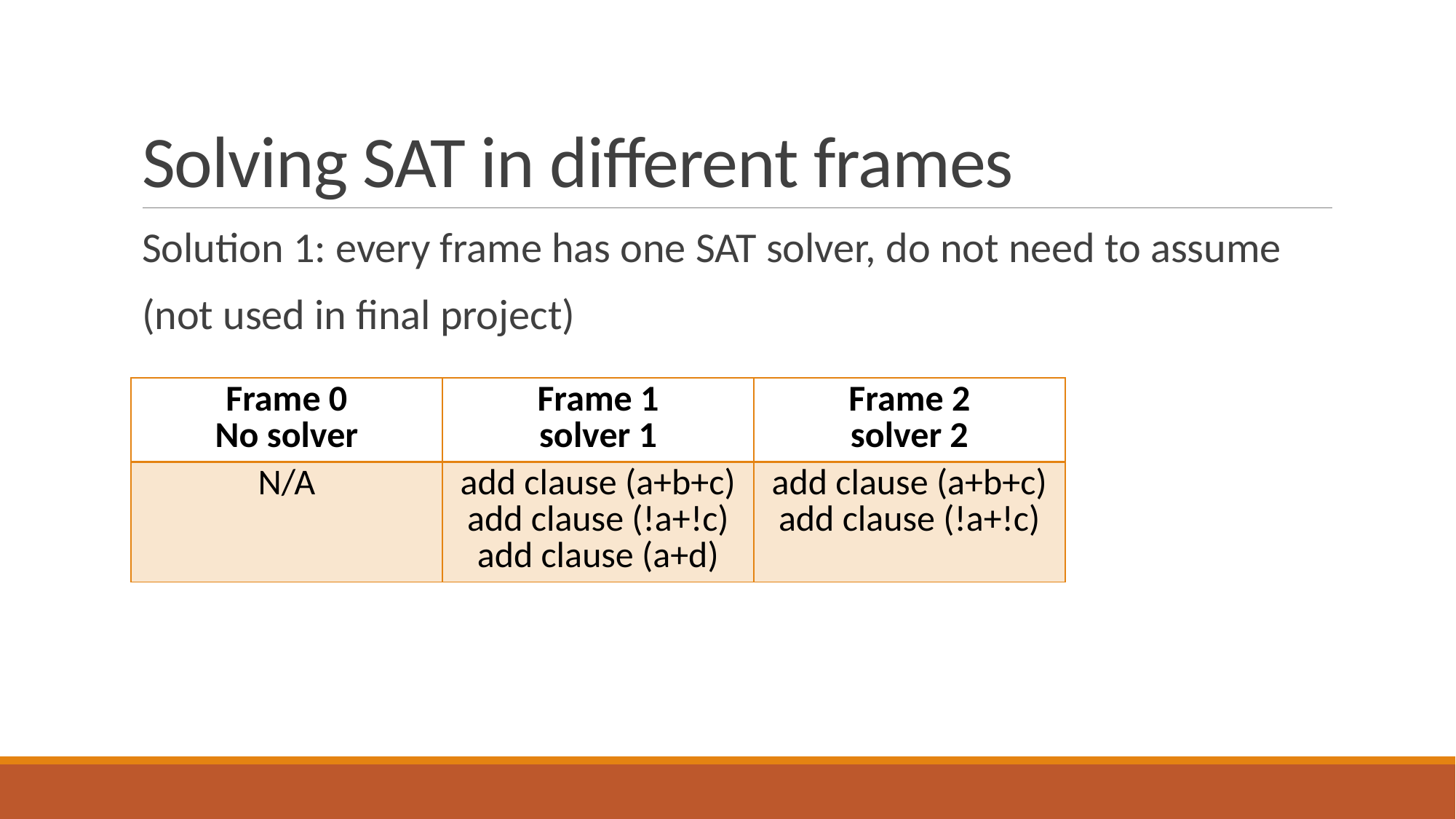

# Solving SAT in different frames
Solution 1: every frame has one SAT solver, do not need to assume
(not used in final project)
| Frame 0 No solver | Frame 1 solver 1 | Frame 2 solver 2 |
| --- | --- | --- |
| N/A | add clause (a+b+c) add clause (!a+!c) add clause (a+d) | add clause (a+b+c) add clause (!a+!c) |